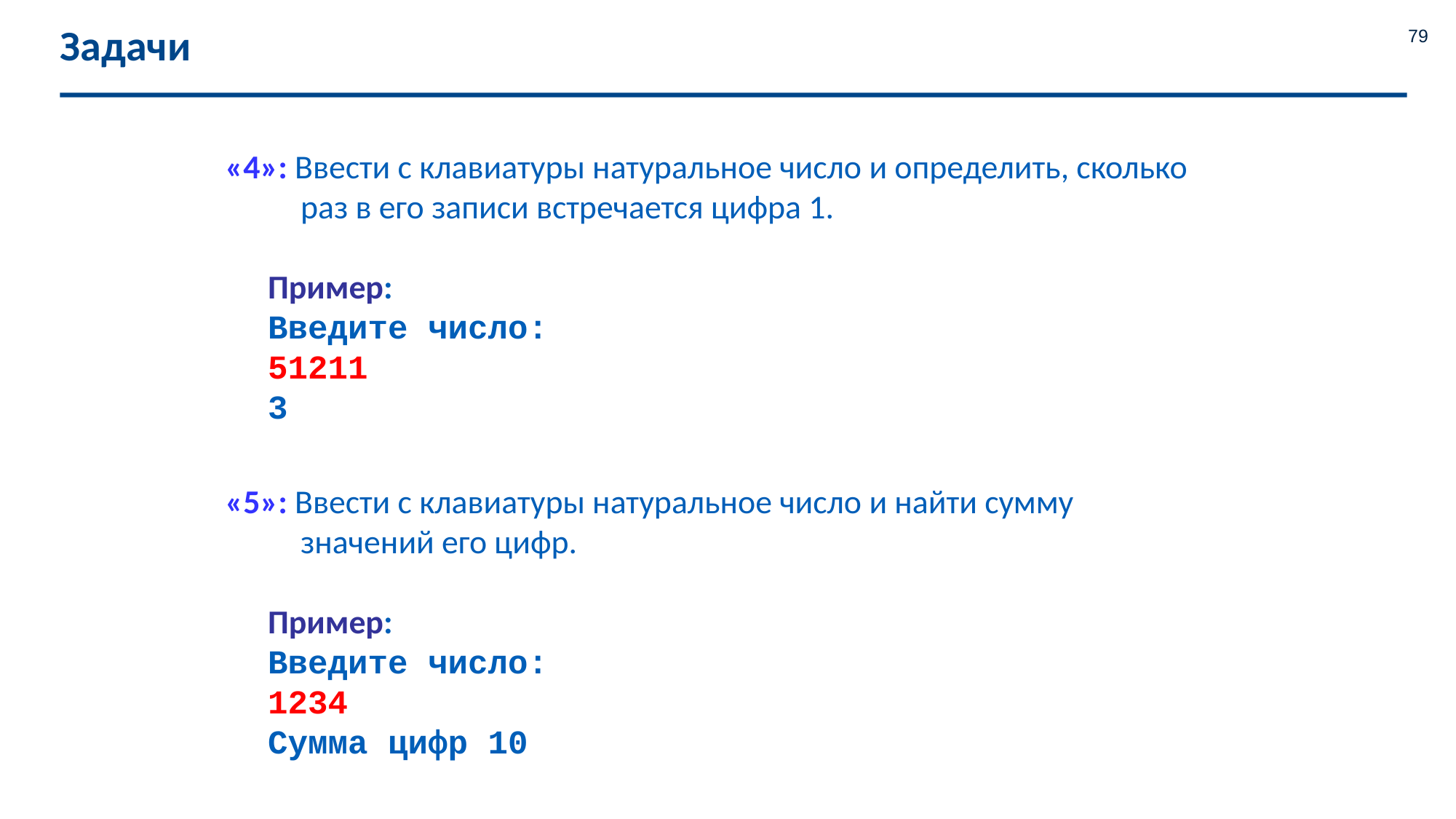

# Задачи
79
«4»: Ввести с клавиатуры натуральное число и определить, сколько  раз в его записи встречается цифра 1.

Пример:
Введите число:
51211
3
«5»: Ввести с клавиатуры натуральное число и найти сумму значений его цифр.

Пример:
Введите число:
1234
Cумма цифр 10